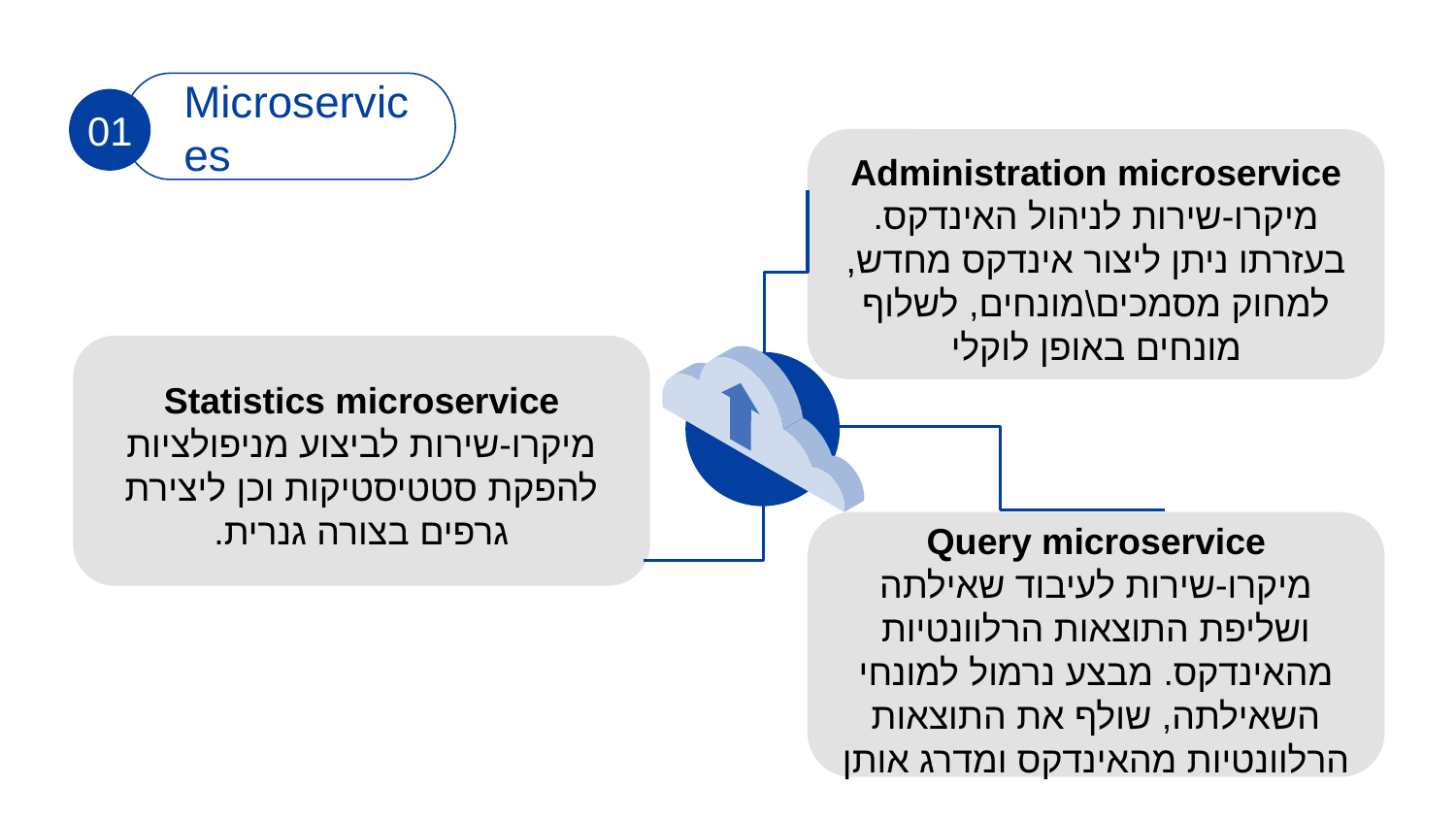

Microservices
01
Administration microservice
מיקרו-שירות לניהול האינדקס. בעזרתו ניתן ליצור אינדקס מחדש, למחוק מסמכים\מונחים, לשלוף מונחים באופן לוקלי
Statistics microservice
מיקרו-שירות לביצוע מניפולציות להפקת סטטיסטיקות וכן ליצירת גרפים בצורה גנרית.

Query microservice
מיקרו-שירות לעיבוד שאילתה ושליפת התוצאות הרלוונטיות מהאינדקס. מבצע נרמול למונחי השאילתה, שולף את התוצאות הרלוונטיות מהאינדקס ומדרג אותן